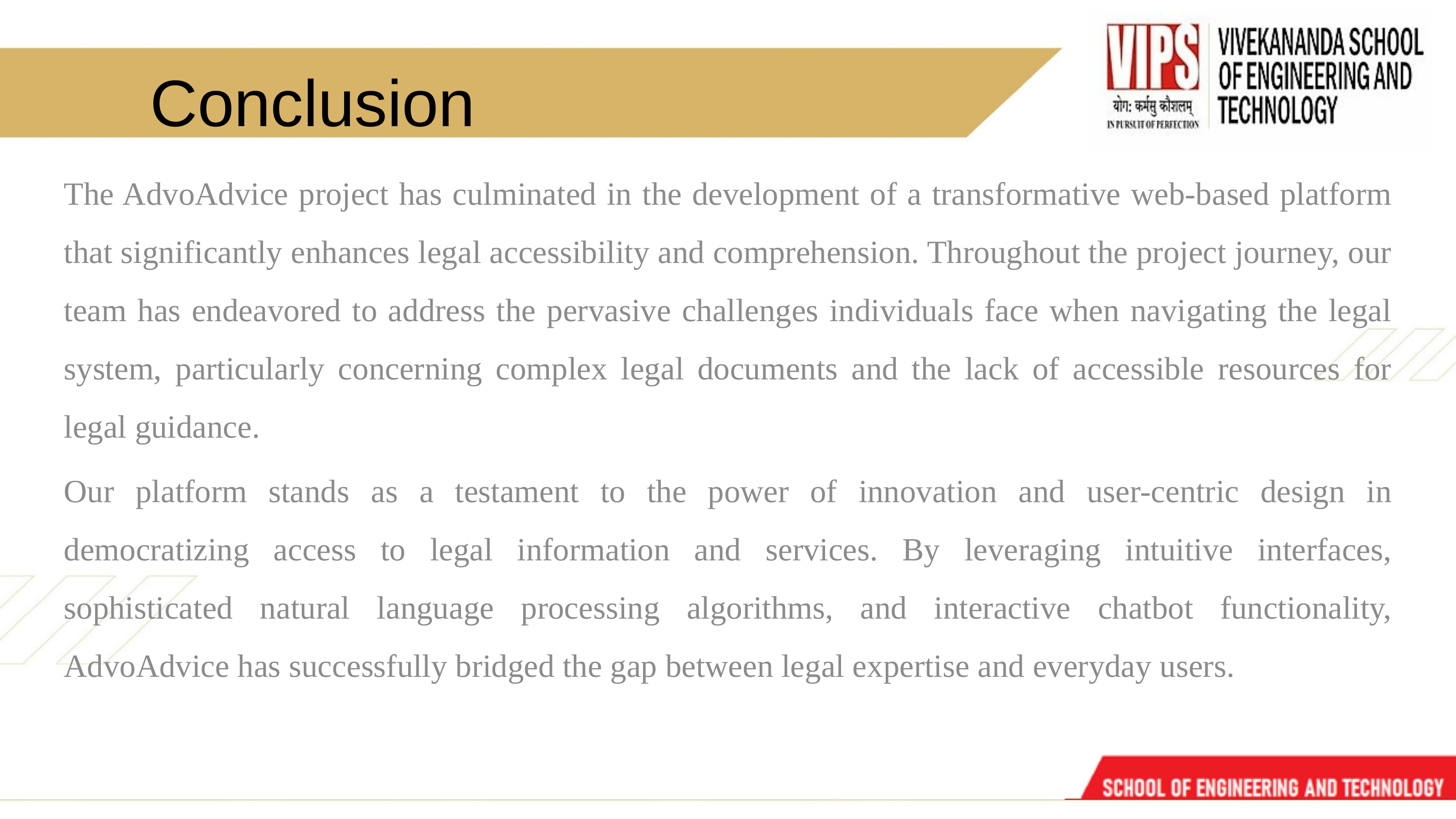

Conclusion
The AdvoAdvice project has culminated in the development of a transformative web-based platform that significantly enhances legal accessibility and comprehension. Throughout the project journey, our team has endeavored to address the pervasive challenges individuals face when navigating the legal system, particularly concerning complex legal documents and the lack of accessible resources for legal guidance.
Our platform stands as a testament to the power of innovation and user-centric design in democratizing access to legal information and services. By leveraging intuitive interfaces, sophisticated natural language processing algorithms, and interactive chatbot functionality, AdvoAdvice has successfully bridged the gap between legal expertise and everyday users.